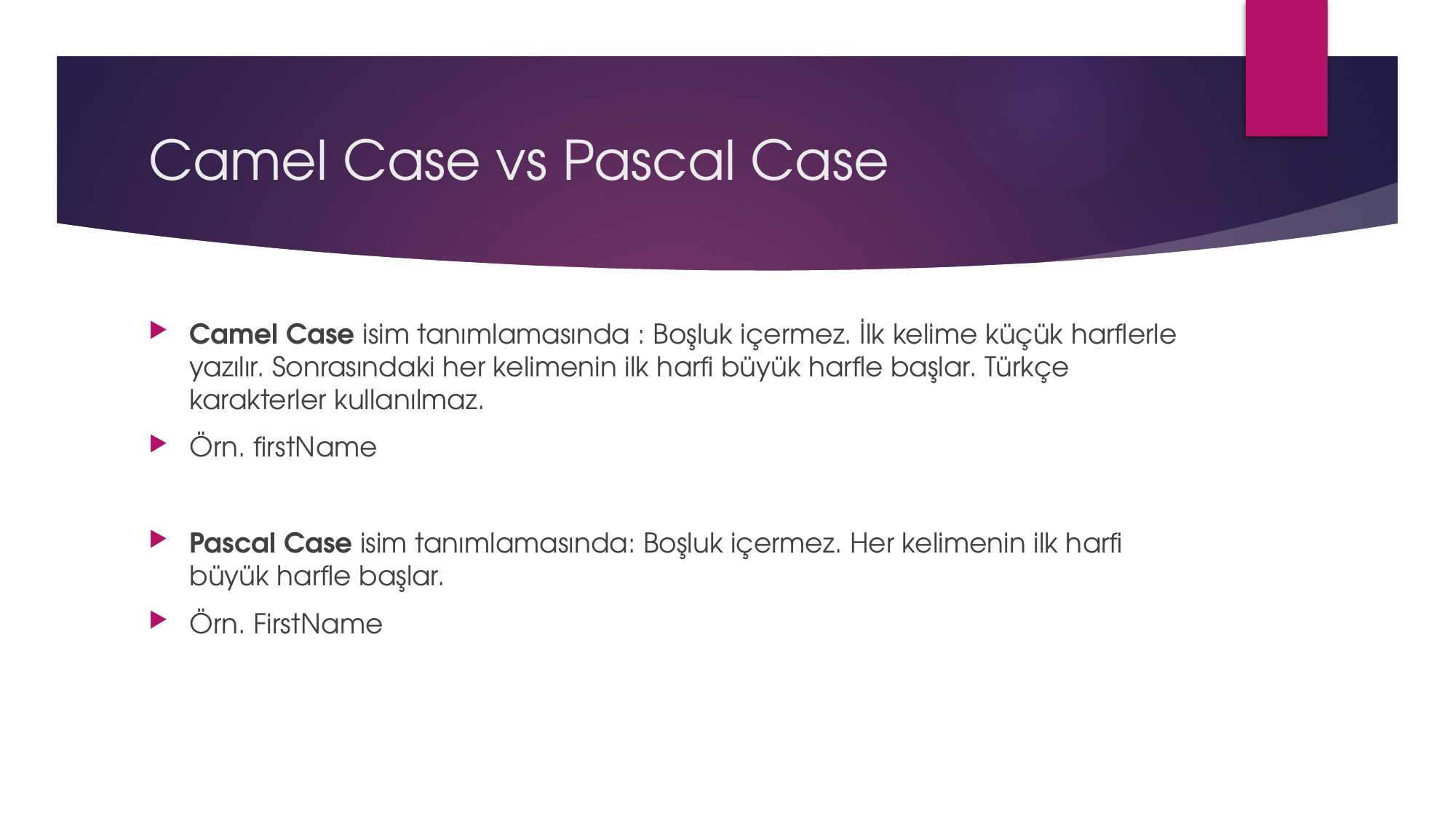

# Camel Case vs Pascal Case
Camel Case isim tanımlamasında : Boşluk içermez. İlk kelime küçük harflerle yazılır. Sonrasındaki her kelimenin ilk harfi büyük harfle başlar. Türkçe karakterler kullanılmaz.
Örn. firstName

Pascal Case isim tanımlamasında: Boşluk içermez. Her kelimenin ilk harfi büyük harfle başlar.
Örn. FirstName